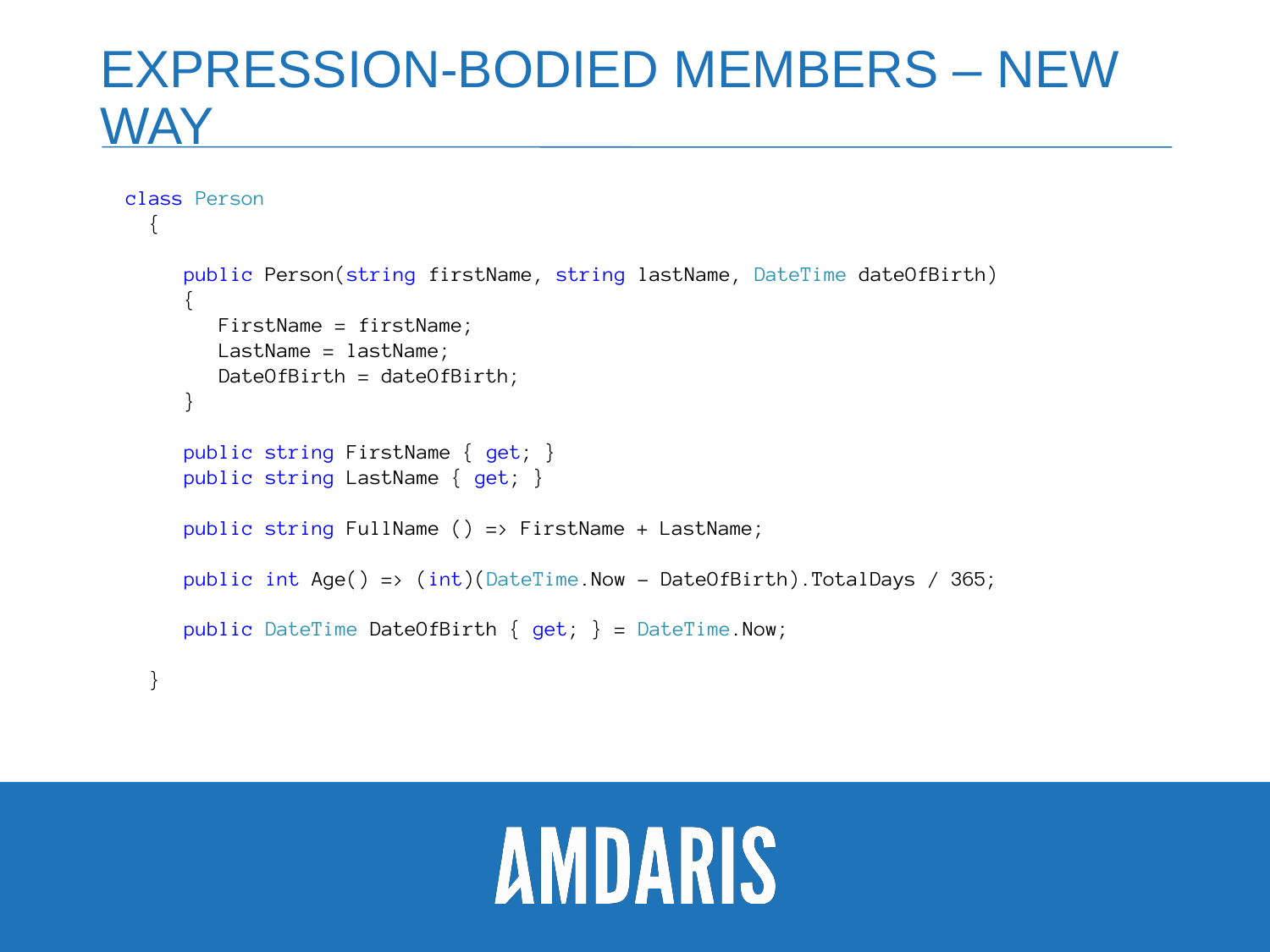

# EXPRESSION-BODIED MEMBERS – NEW WAY

 class Person
   {

      public Person(string firstName, string lastName, DateTime dateOfBirth)
      {
         FirstName = firstName;
         LastName = lastName;
         DateOfBirth = dateOfBirth;
      }

      public string FirstName { get; }
      public string LastName { get; }

      public string FullName () => FirstName + LastName;

      public int Age() => (int)(DateTime.Now - DateOfBirth).TotalDays / 365;

      public DateTime DateOfBirth { get; } = DateTime.Now;

   }